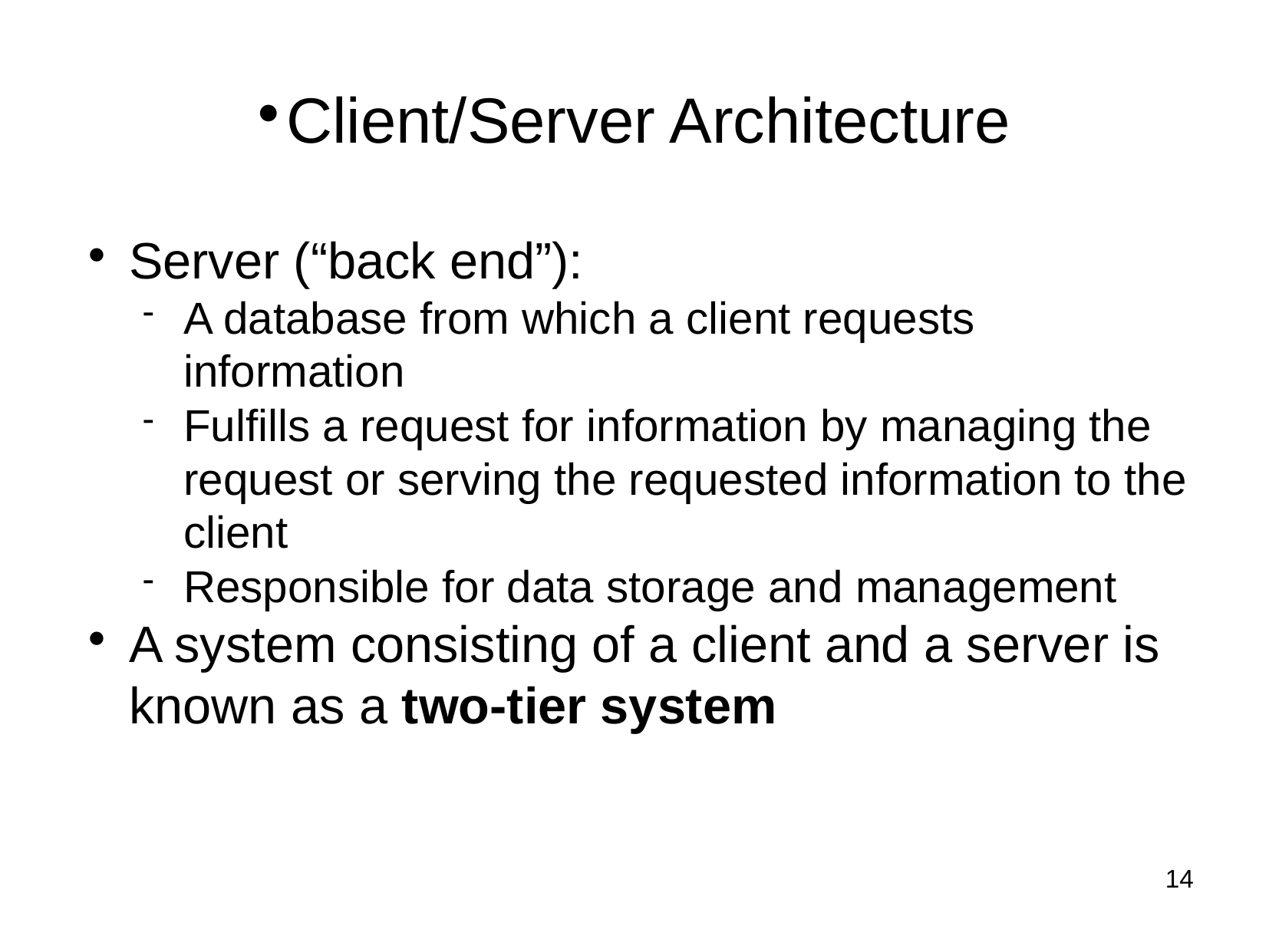

Client/Server Architecture
Server (“back end”):
A database from which a client requests information
Fulfills a request for information by managing the request or serving the requested information to the client
Responsible for data storage and management
A system consisting of a client and a server is known as a two-tier system

 14